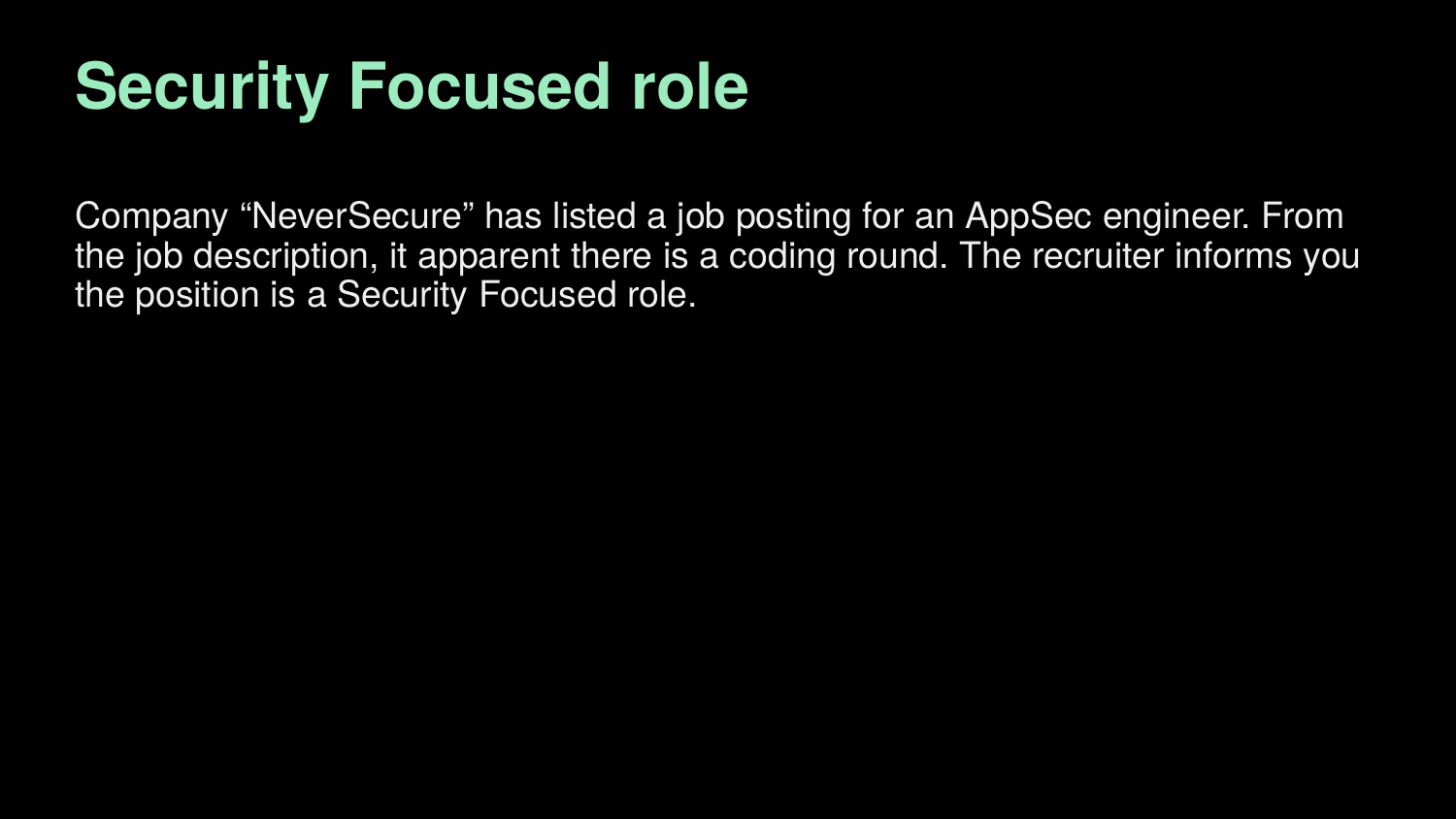

# Security Focused role

Company “NeverSecure” has listed a job posting for an AppSec engineer. From the job description, it apparent there is a coding round. The recruiter informs you the position is a Security Focused role.